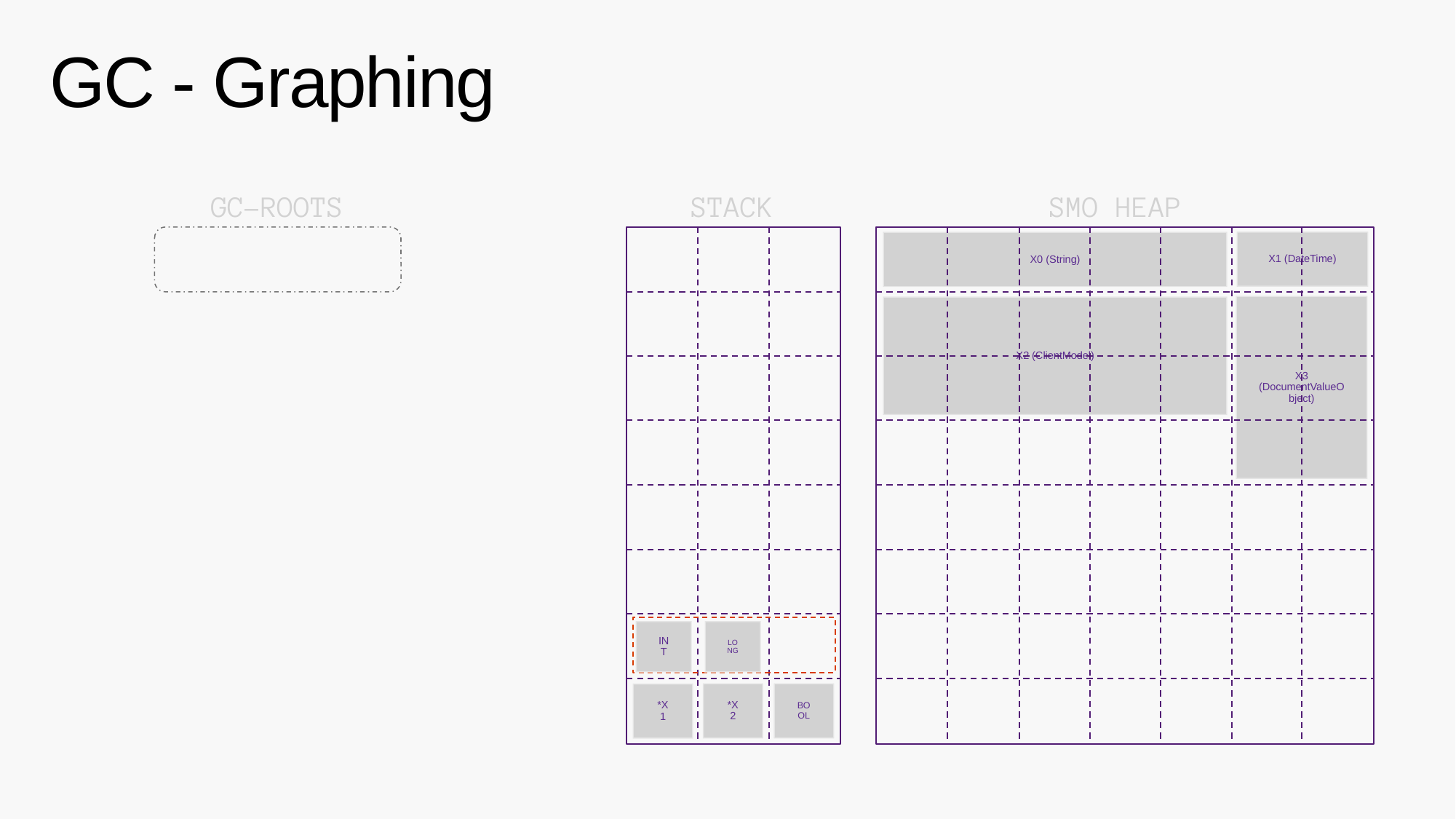

# GC - Graphing
GC-ROOTS
STACK

INT
LONG
*X2
BOOL
*X1
SMO HEAP

X1 (DateTime)
X0 (String)
X3 (DocumentValueObject)
X2 (ClientModel)